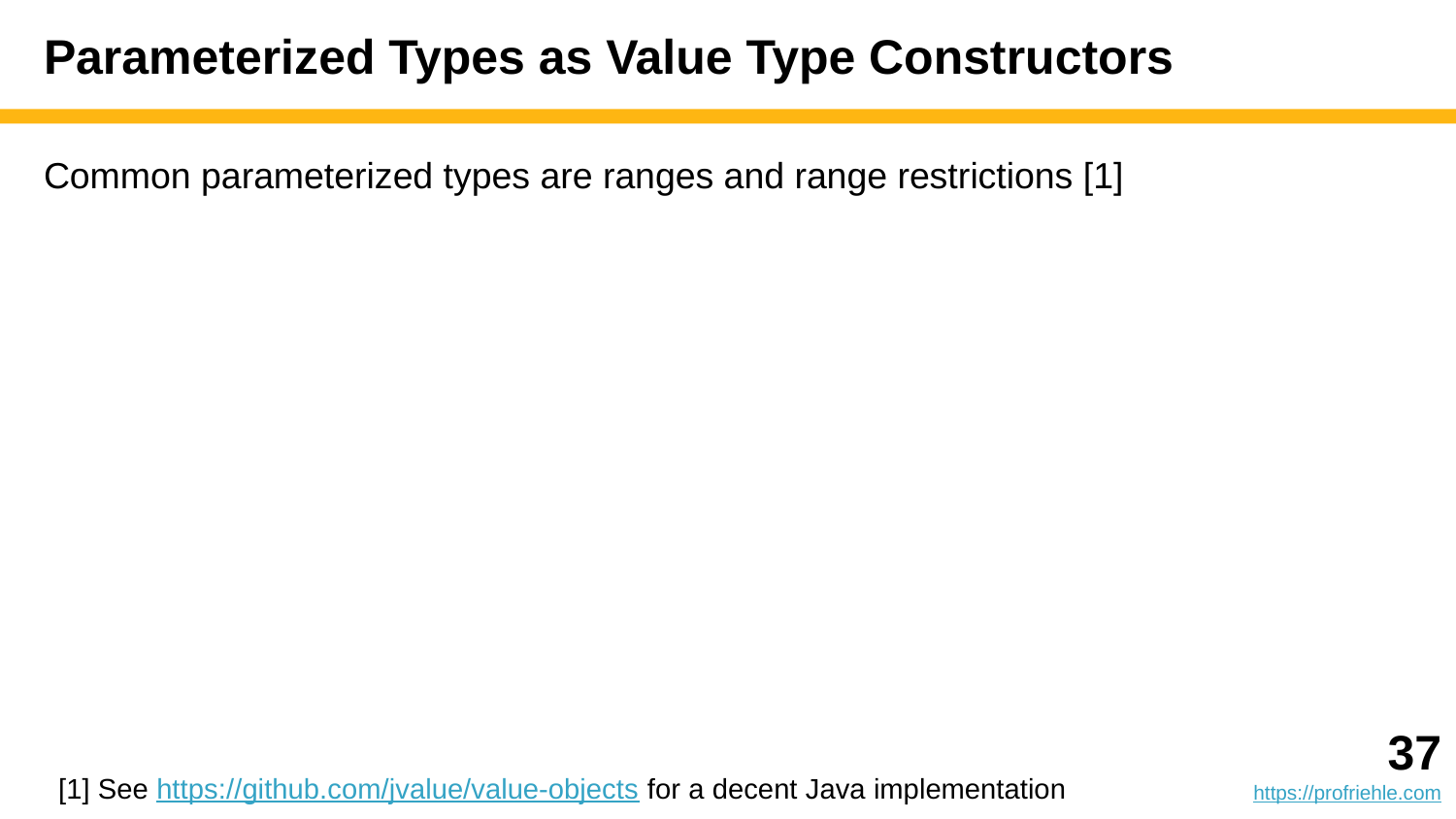

# Parameterized Types as Value Type Constructors
Common parameterized types are ranges and range restrictions [1]
37
https://profriehle.com
[1] See https://github.com/jvalue/value-objects for a decent Java implementation